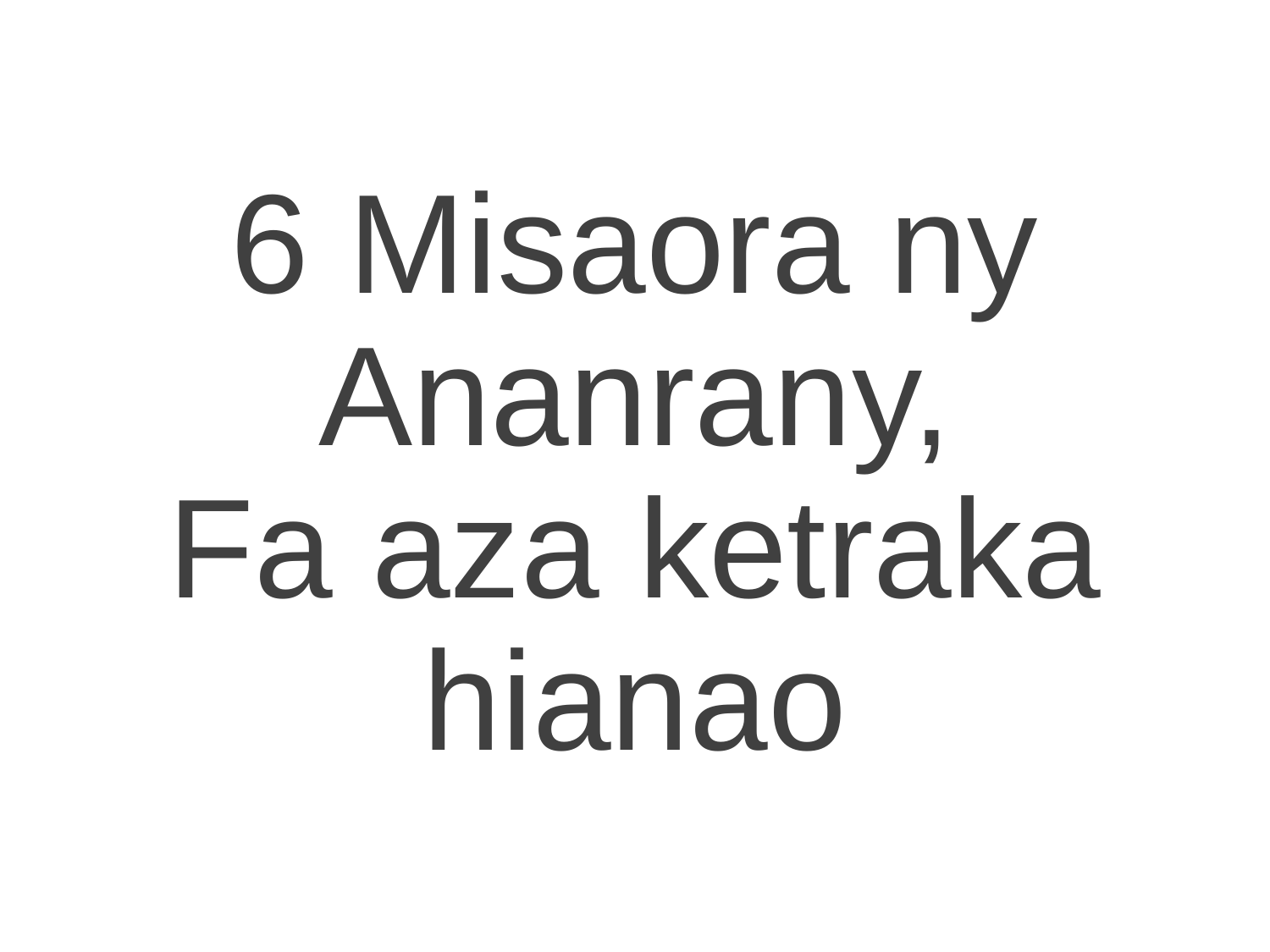

6 Misaora ny Ananrany,
Fa aza ketraka hianao